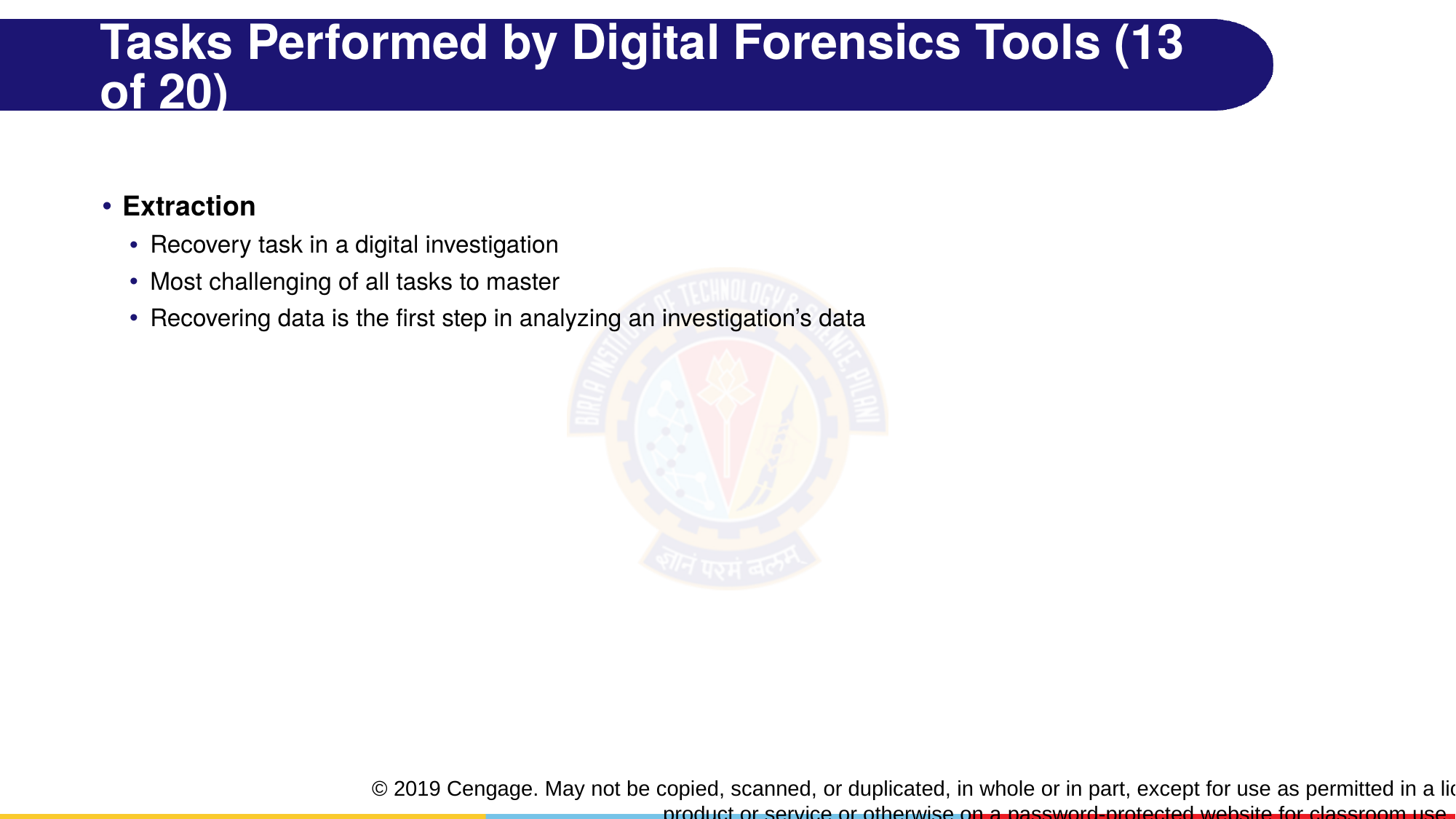

# Tasks Performed by Digital Forensics Tools (13 of 20)

Extraction
Recovery task in a digital investigation
Most challenging of all tasks to master
Recovering data is the first step in analyzing an investigation’s data
© 2019 Cengage. May not be copied, scanned, or duplicated, in whole or in part, except for use as permitted in a license distributed with a certain product or service or otherwise on a password-protected website for classroom use.